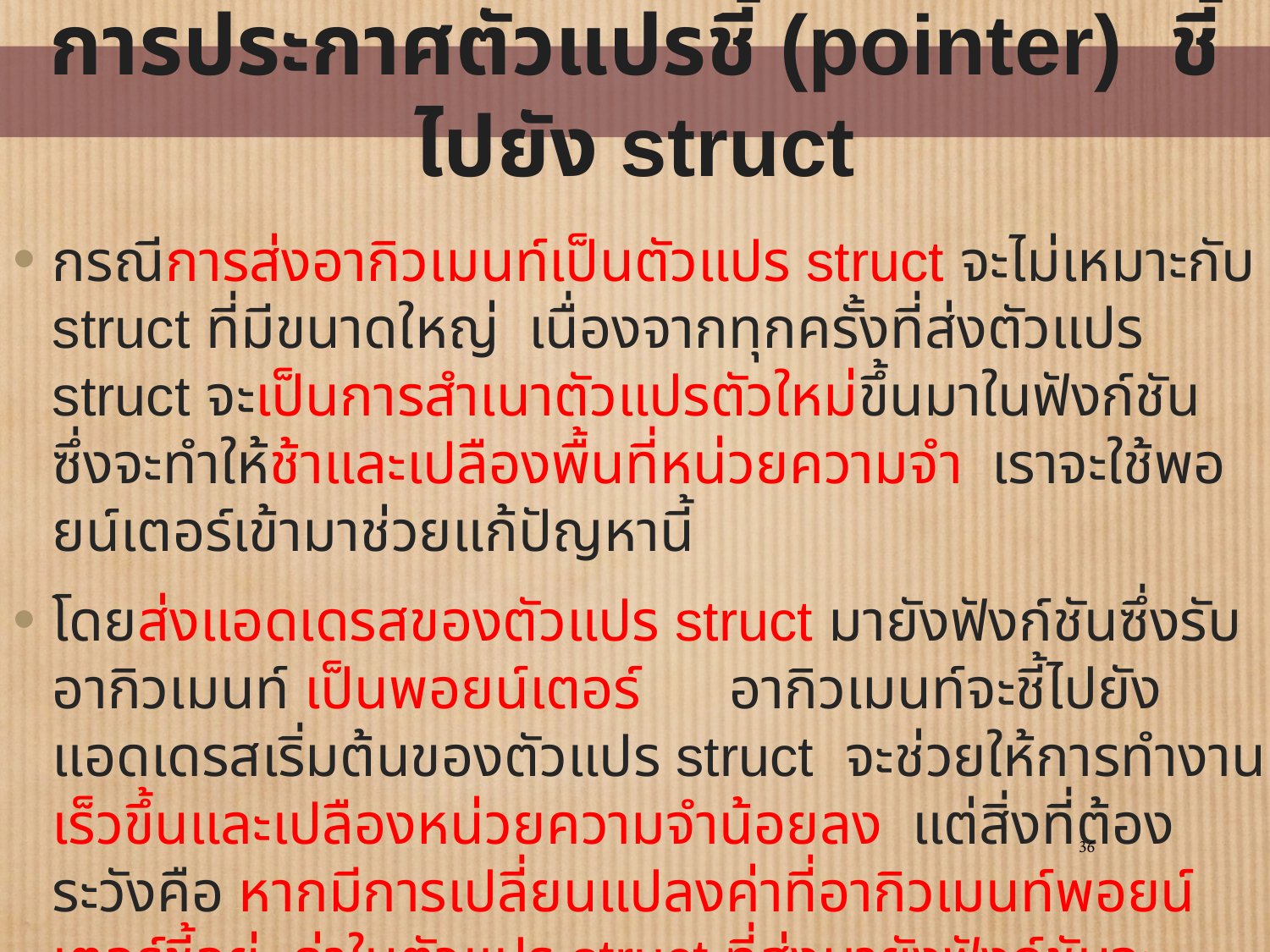

# การประกาศตัวแปรชี้ (pointer)  ชี้ไปยัง struct
กรณีการส่งอากิวเมนท์เป็นตัวแปร struct จะไม่เหมาะกับ struct ที่มีขนาดใหญ่  เนื่องจากทุกครั้งที่ส่งตัวแปร struct จะเป็นการสำเนาตัวแปรตัวใหม่ขึ้นมาในฟังก์ชัน  ซึ่งจะทำให้ช้าและเปลืองพื้นที่หน่วยความจำ  เราจะใช้พอยน์เตอร์เข้ามาช่วยแก้ปัญหานี้
โดยส่งแอดเดรสของตัวแปร struct มายังฟังก์ชันซึ่งรับอากิวเมนท์ เป็นพอยน์เตอร์      อากิวเมนท์จะชี้ไปยังแอดเดรสเริ่มต้นของตัวแปร struct  จะช่วยให้การทำงานเร็วขึ้นและเปลืองหน่วยความจำน้อยลง  แต่สิ่งที่ต้องระวังคือ หากมีการเปลี่ยนแปลงค่าที่อากิวเมนท์พอยน์เตอร์ชี้อยู่  ค่าในตัวแปร struct ที่ส่งมายังฟังก์ชันจะเปลี่ยนตามโดยอัตโนมัติ

36